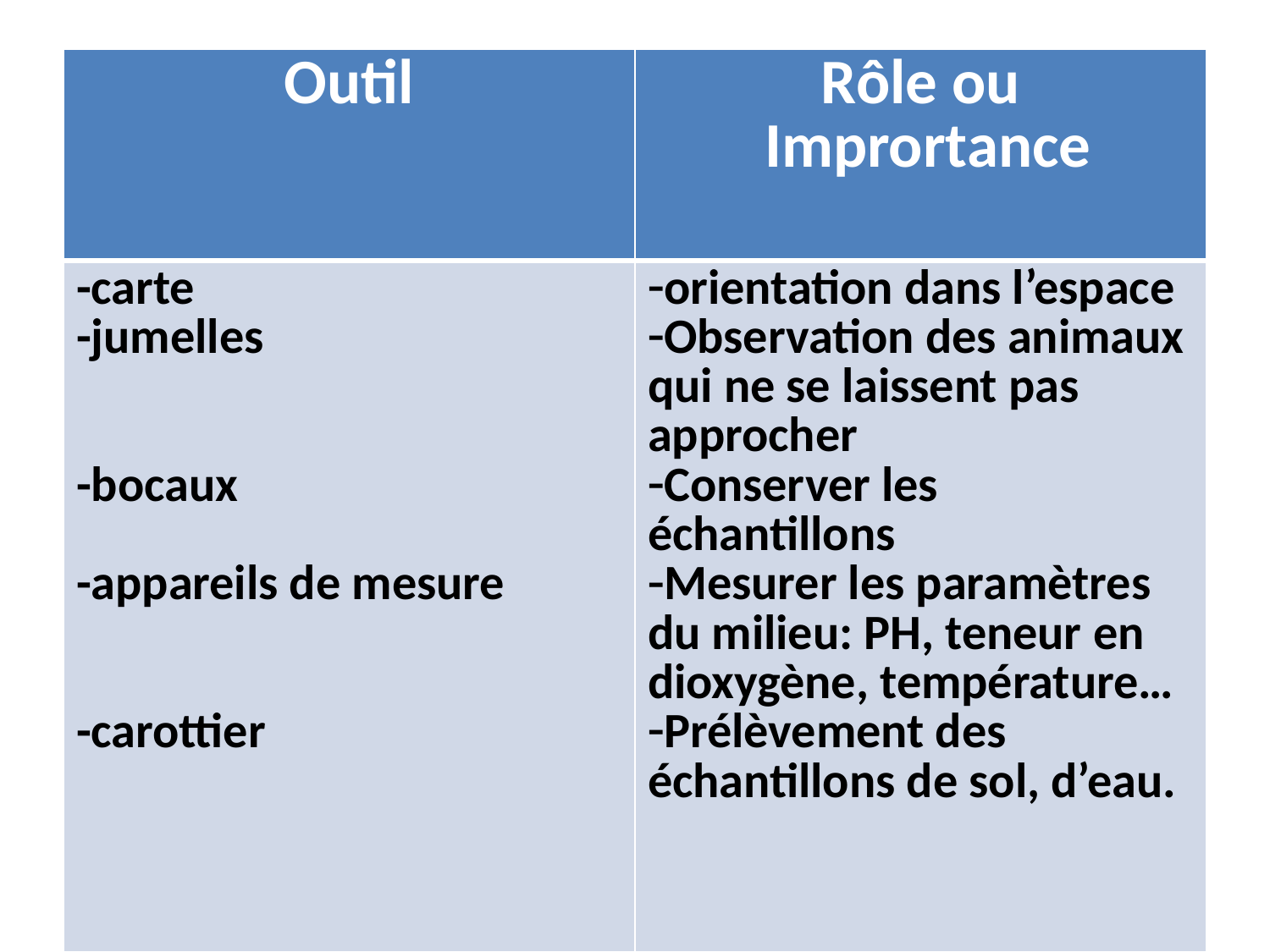

| Outil | Rôle ou Imprortance |
| --- | --- |
| -carte -jumelles -bocaux -appareils de mesure -carottier | orientation dans l’espace Observation des animaux qui ne se laissent pas approcher Conserver les échantillons Mesurer les paramètres du milieu: PH, teneur en dioxygène, température… Prélèvement des échantillons de sol, d’eau. |